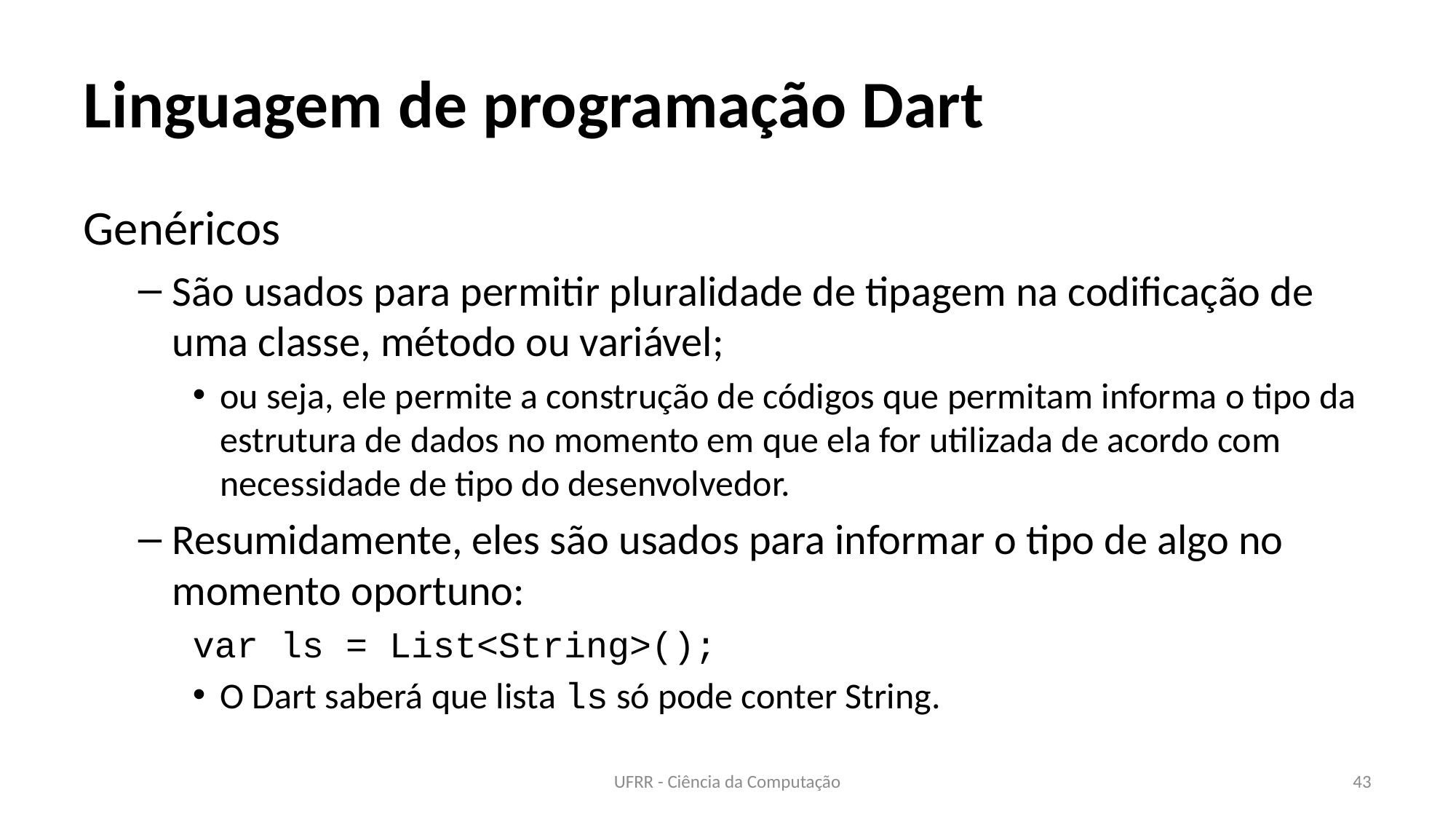

# Linguagem de programação Dart
Genéricos
São usados para permitir pluralidade de tipagem na codificação de uma classe, método ou variável;
ou seja, ele permite a construção de códigos que permitam informa o tipo da estrutura de dados no momento em que ela for utilizada de acordo com necessidade de tipo do desenvolvedor.
Resumidamente, eles são usados para informar o tipo de algo no momento oportuno:
var ls = List<String>();
O Dart saberá que lista ls só pode conter String.
UFRR - Ciência da Computação
43